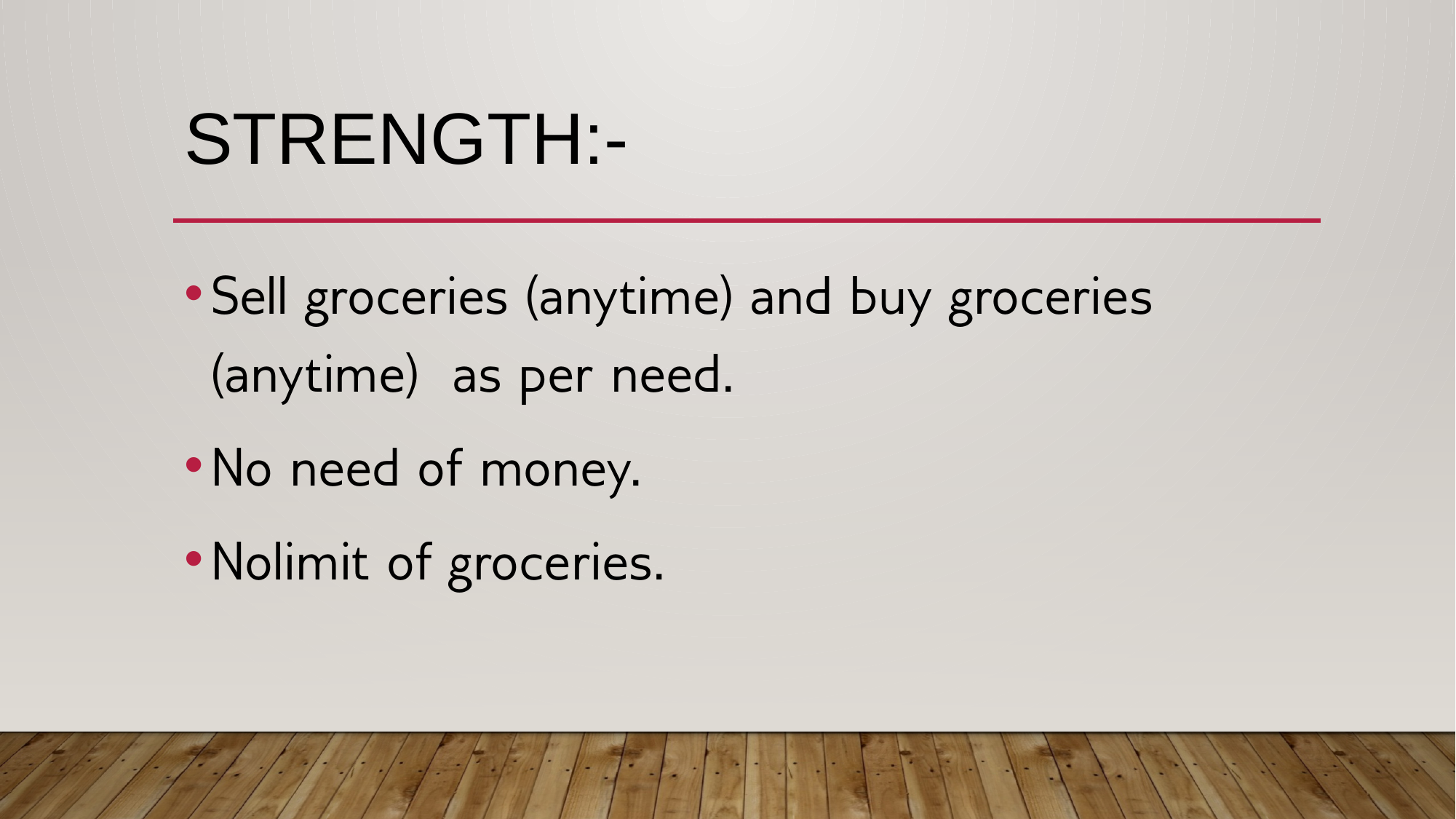

# Strength:-
Sell groceries (anytime) and buy groceries (anytime)  as per need.
No need of money.
Nolimit of groceries.